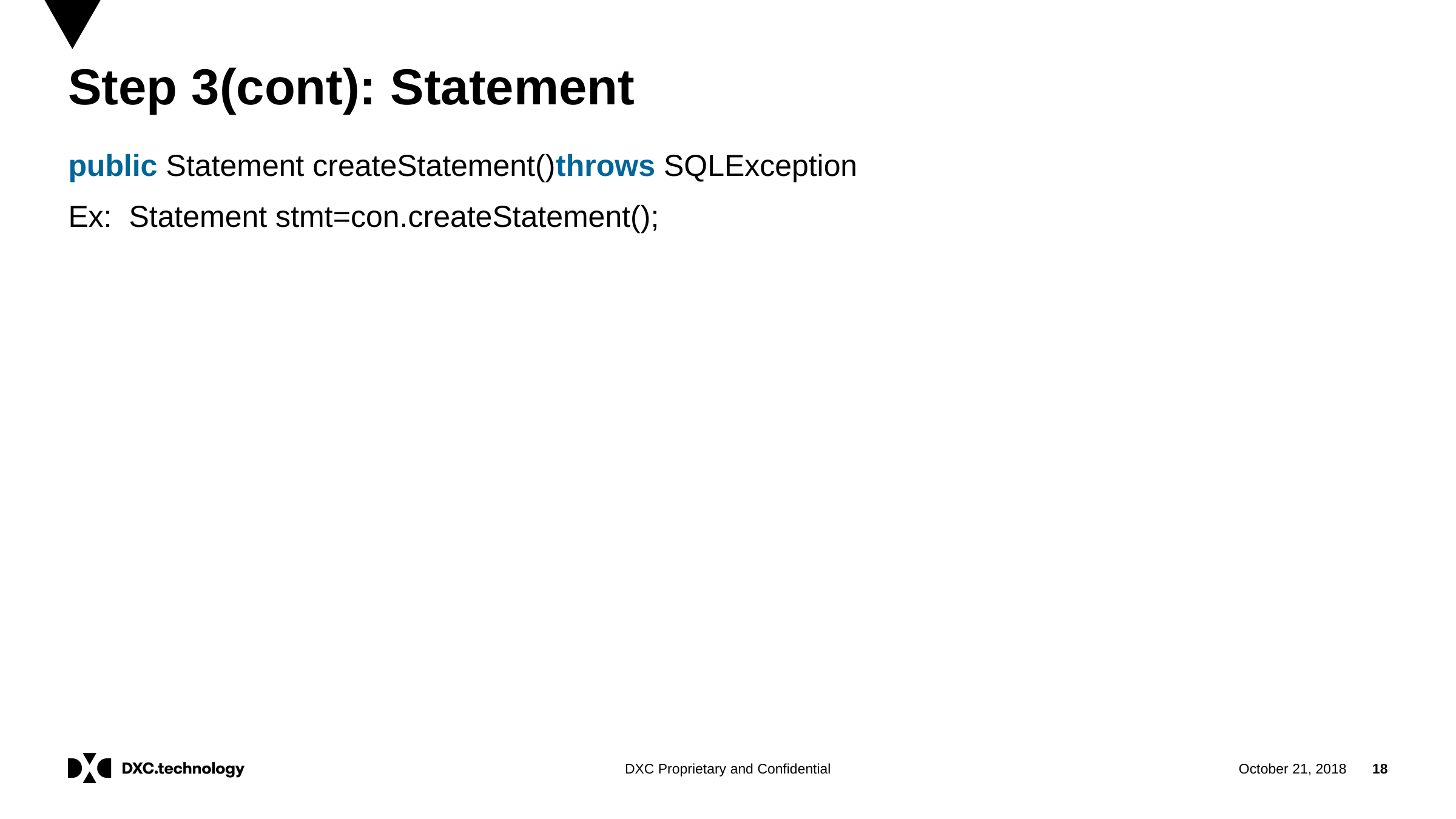

# Step 3(cont): Statement
public Statement createStatement()throws SQLException
Ex:  Statement stmt=con.createStatement();